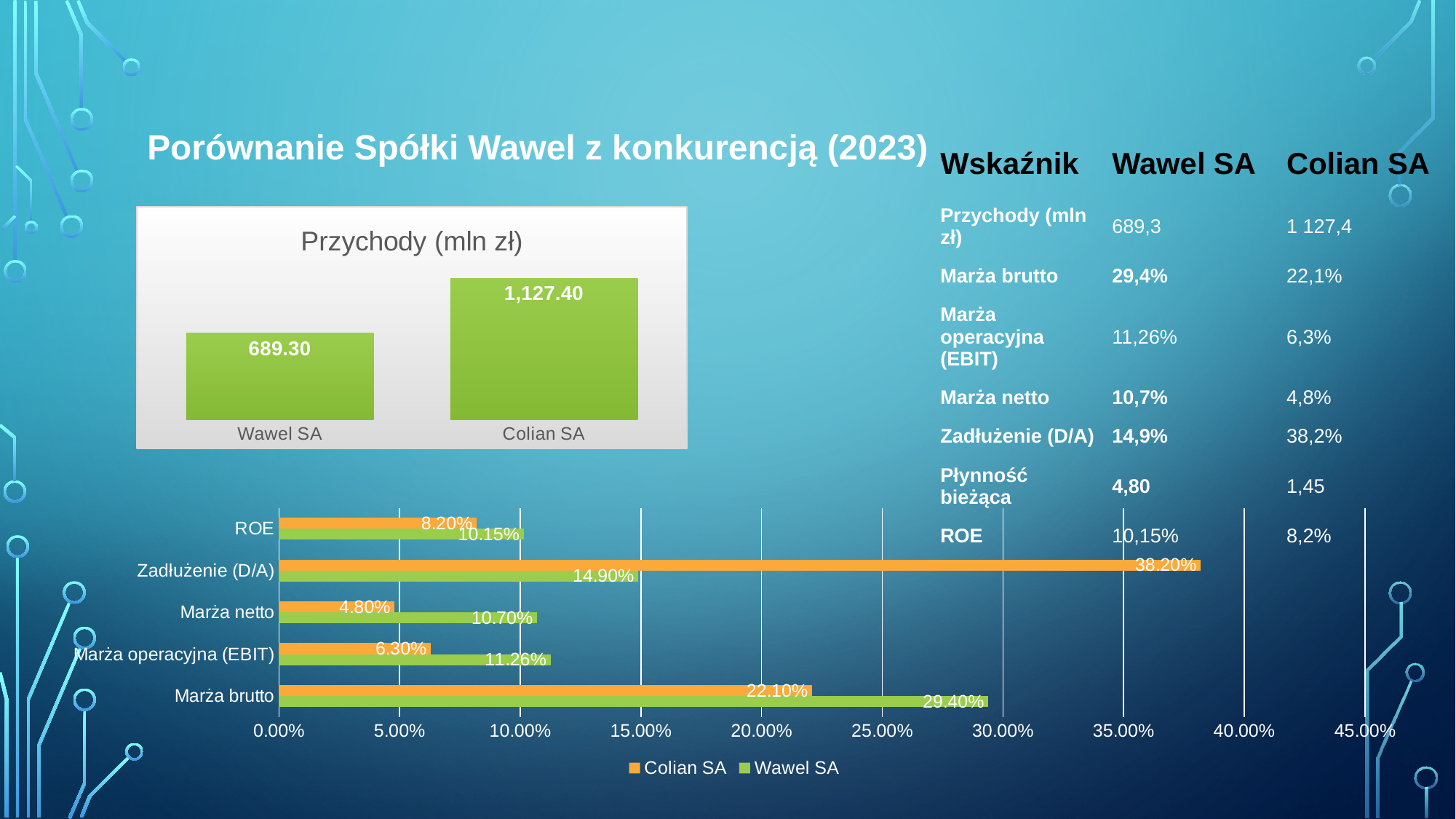

# Porównanie Spółki Wawel z konkurencją (2023)

| Wskaźnik | Wawel SA | Colian SA |  |  |
| --- | --- | --- | --- | --- |
| Przychody (mln zł) | 689,3 | 1 127,4 |  |  |
| Marża brutto | 29,4% | 22,1% |  |  |
| Marża operacyjna (EBIT) | 11,26% | 6,3% |  |  |
| Marża netto | 10,7% | 4,8% |  |  |
| Zadłużenie (D/A) | 14,9% | 38,2% |  |  |
| Płynność bieżąca | 4,80 | 1,45 |  |  |
| ROE | 10,15% | 8,2% |  |  |

### Chart:

| Category | Przychody (mln zł) |
|---|---|
| Wawel SA | 689.3 |
| Colian SA | 1127.4 |

### Chart

| Category | Wawel SA | Colian SA |
|---|---|---|
| Marża brutto | 0.294 | 0.221 |
| Marża operacyjna (EBIT) | 0.1126 | 0.063 |
| Marża netto | 0.107 | 0.048 |
| Zadłużenie (D/A) | 0.149 | 0.382 |
| ROE | 0.1015 | 0.082 |